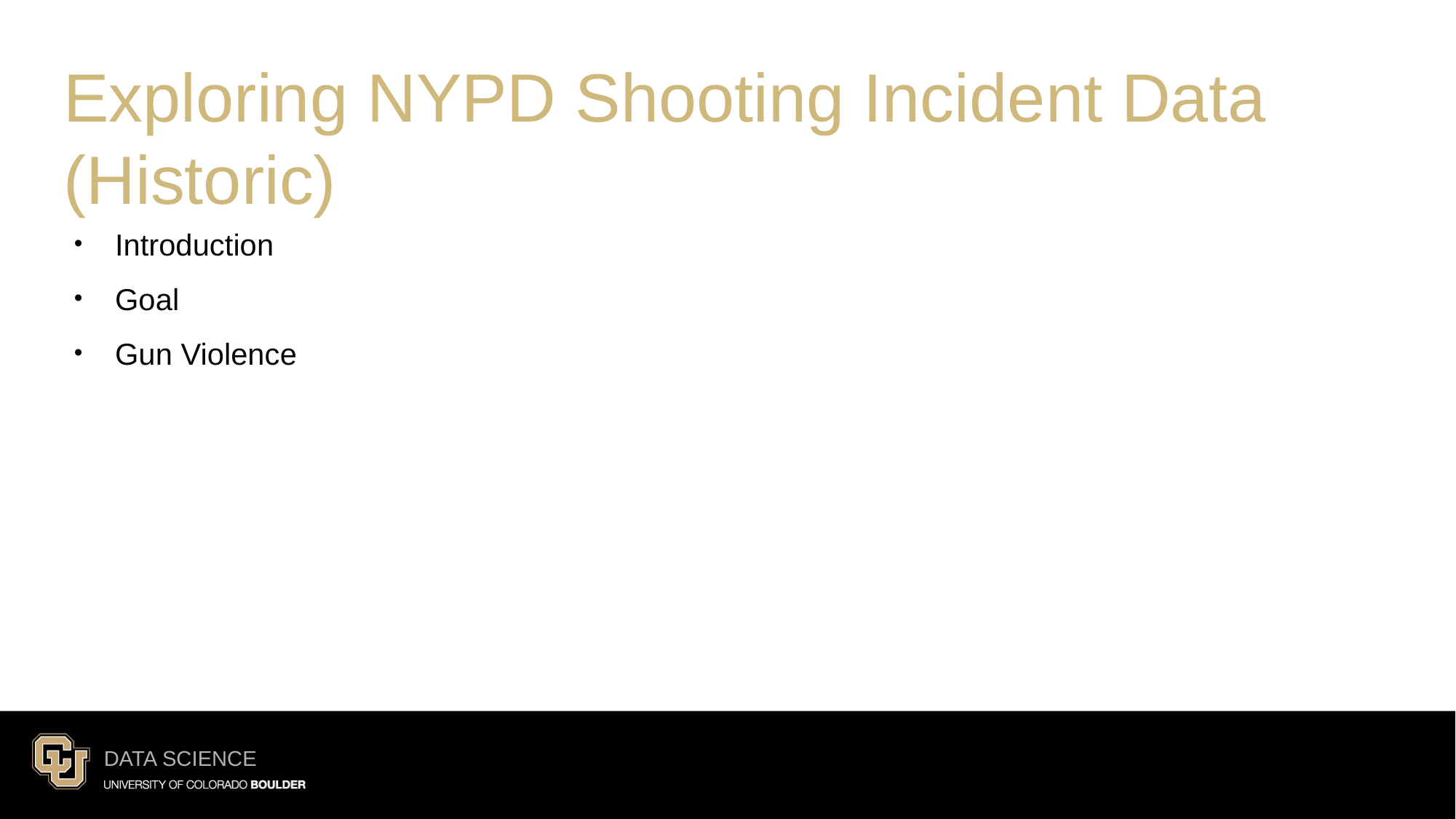

Exploring NYPD Shooting Incident Data (Historic)

Introduction
Goal
Gun Violence

DATA SCIENCE